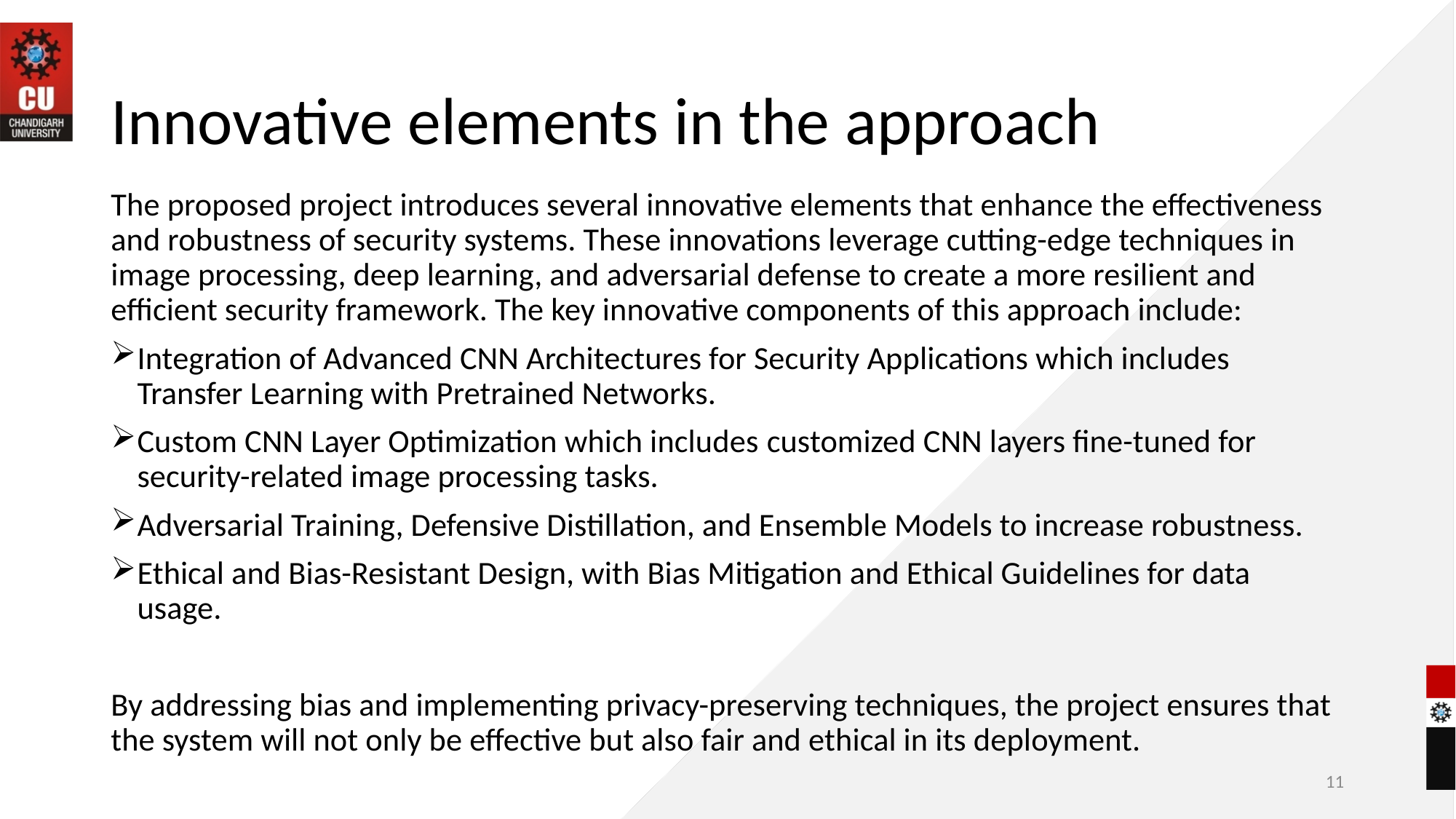

# Innovative elements in the approach
The proposed project introduces several innovative elements that enhance the effectiveness and robustness of security systems. These innovations leverage cutting-edge techniques in image processing, deep learning, and adversarial defense to create a more resilient and efficient security framework. The key innovative components of this approach include:
Integration of Advanced CNN Architectures for Security Applications which includes Transfer Learning with Pretrained Networks.
Custom CNN Layer Optimization which includes customized CNN layers fine-tuned for security-related image processing tasks.
Adversarial Training, Defensive Distillation, and Ensemble Models to increase robustness.
Ethical and Bias-Resistant Design, with Bias Mitigation and Ethical Guidelines for data usage.

By addressing bias and implementing privacy-preserving techniques, the project ensures that the system will not only be effective but also fair and ethical in its deployment.
11